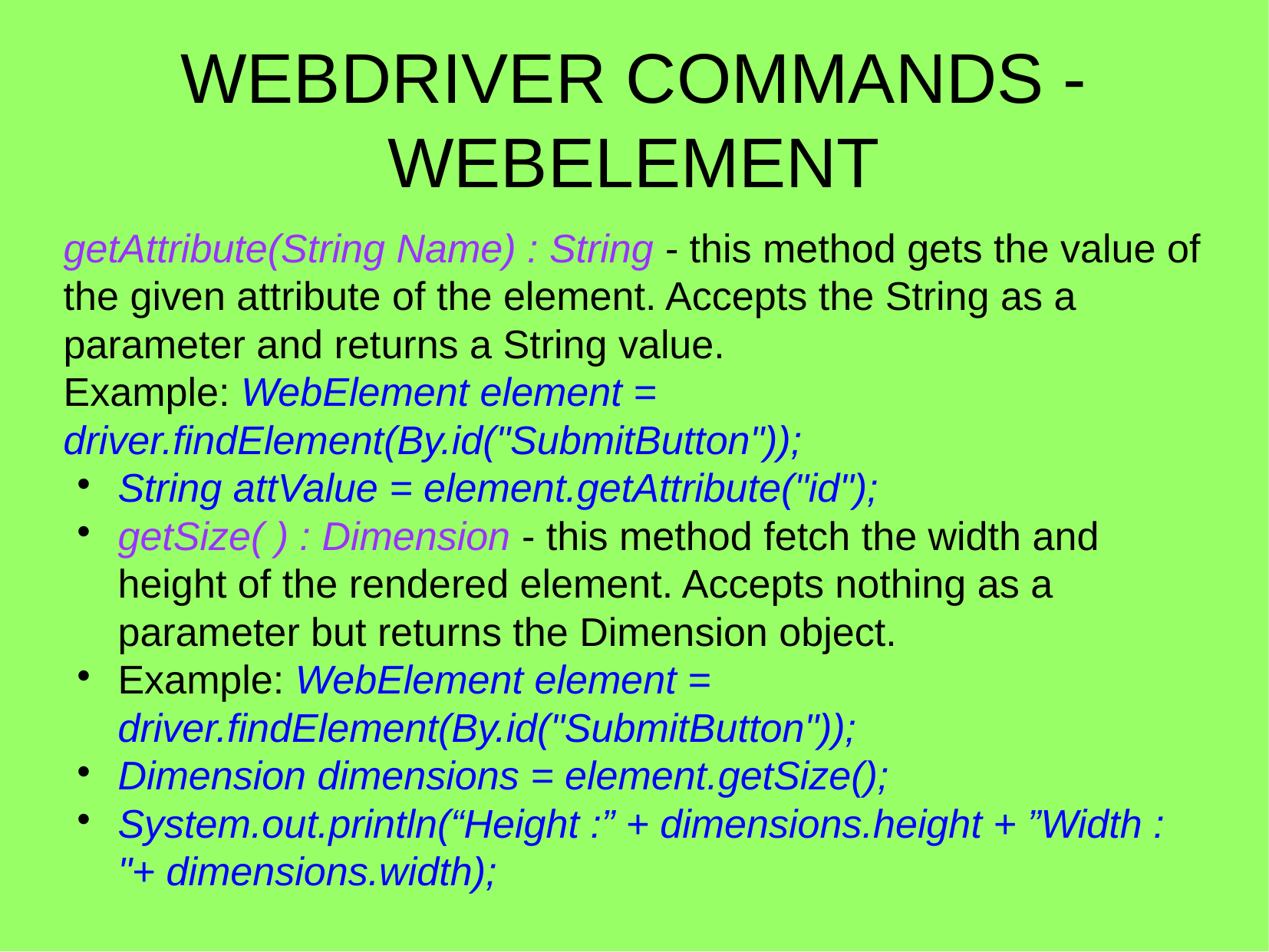

WEBDRIVER COMMANDS - WEBELEMENT
getAttribute(String Name) : String - this method gets the value of the given attribute of the element. Accepts the String as a parameter and returns a String value.
Example: WebElement element = driver.findElement(By.id("SubmitButton"));
String attValue = element.getAttribute("id");
getSize( ) : Dimension - this method fetch the width and height of the rendered element. Accepts nothing as a parameter but returns the Dimension object.
Example: WebElement element = driver.findElement(By.id("SubmitButton"));
Dimension dimensions = element.getSize();
System.out.println(“Height :” + dimensions.height + ”Width : "+ dimensions.width);